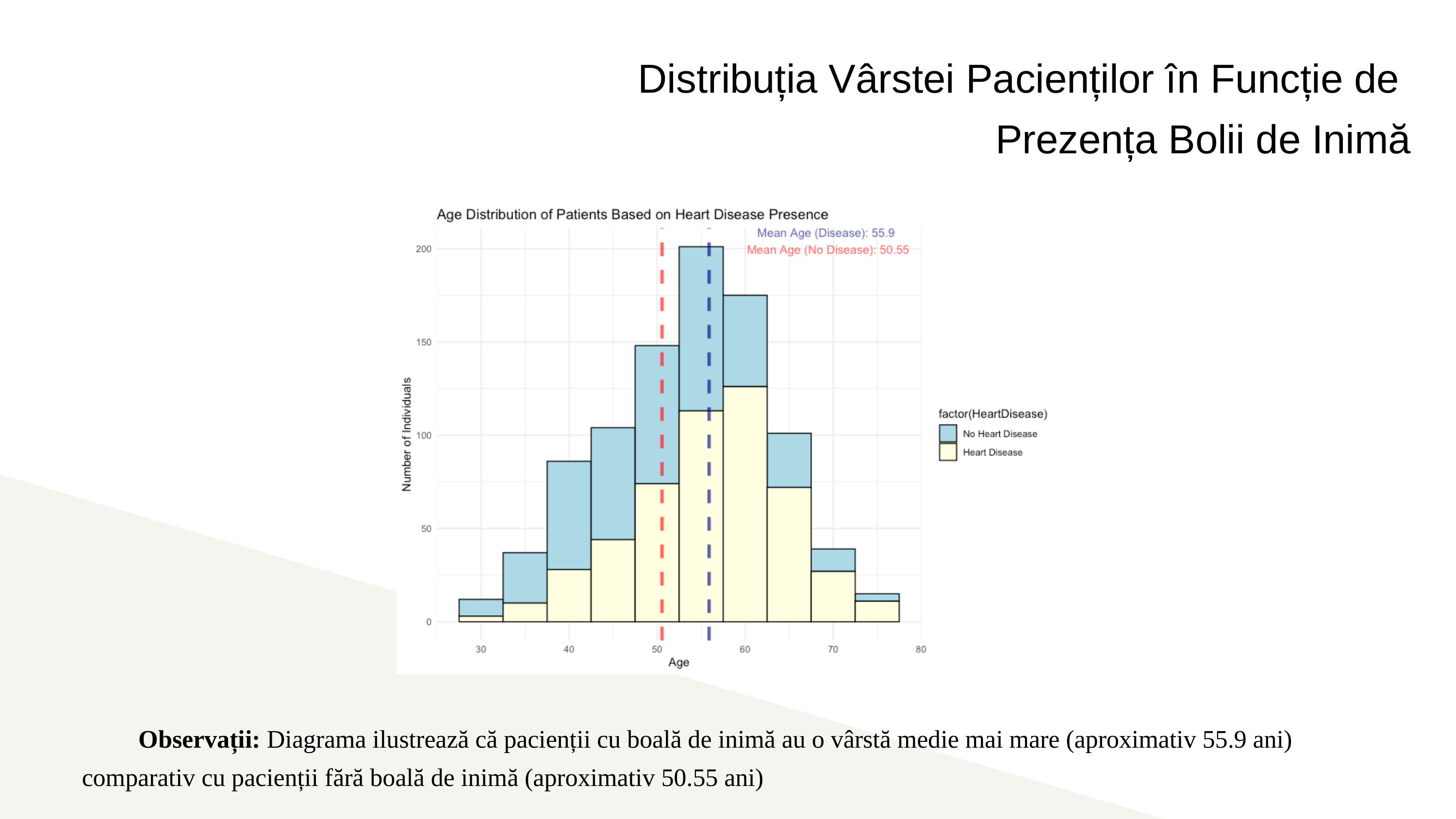

Distribuția Vârstei Pacienților în Funcție de
Prezența Bolii de Inimă

         Observații: Diagrama ilustrează că pacienții cu boală de inimă au o vârstă medie mai mare (aproximativ 55.9 ani) comparativ cu pacienții fără boală de inimă (aproximativ 50.55 ani)